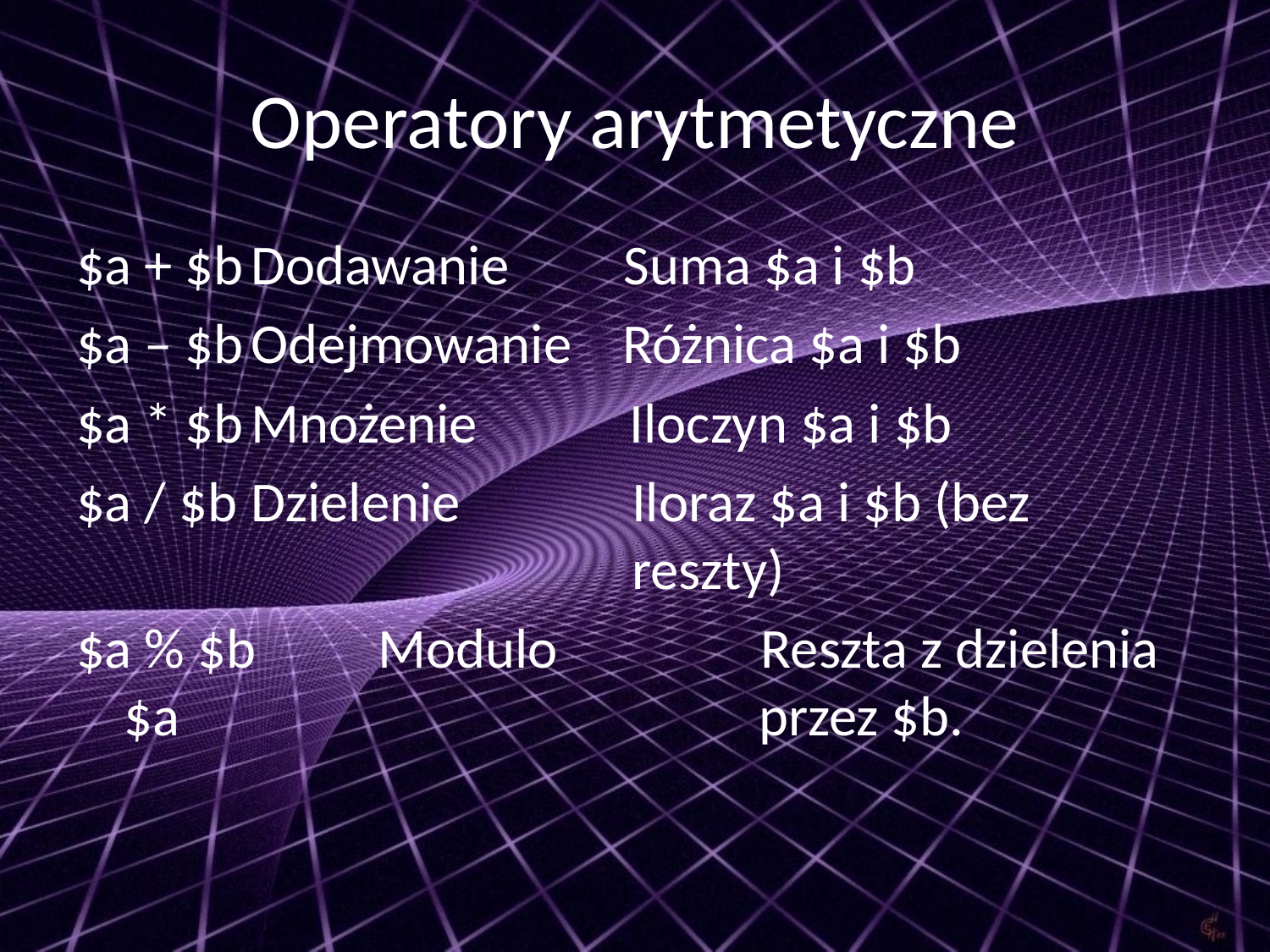

# Operatory arytmetyczne
$a + $b	Dodawanie         Suma $a i $b
$a – $b	Odejmowanie    Różnica $a i $b
$a * $b	Mnożenie            Iloczyn $a i $b
$a / $b	Dzielenie		Iloraz $a i $b (bez 					reszty)
$a % $b	Modulo                Reszta z dzielenia $a 					przez $b.